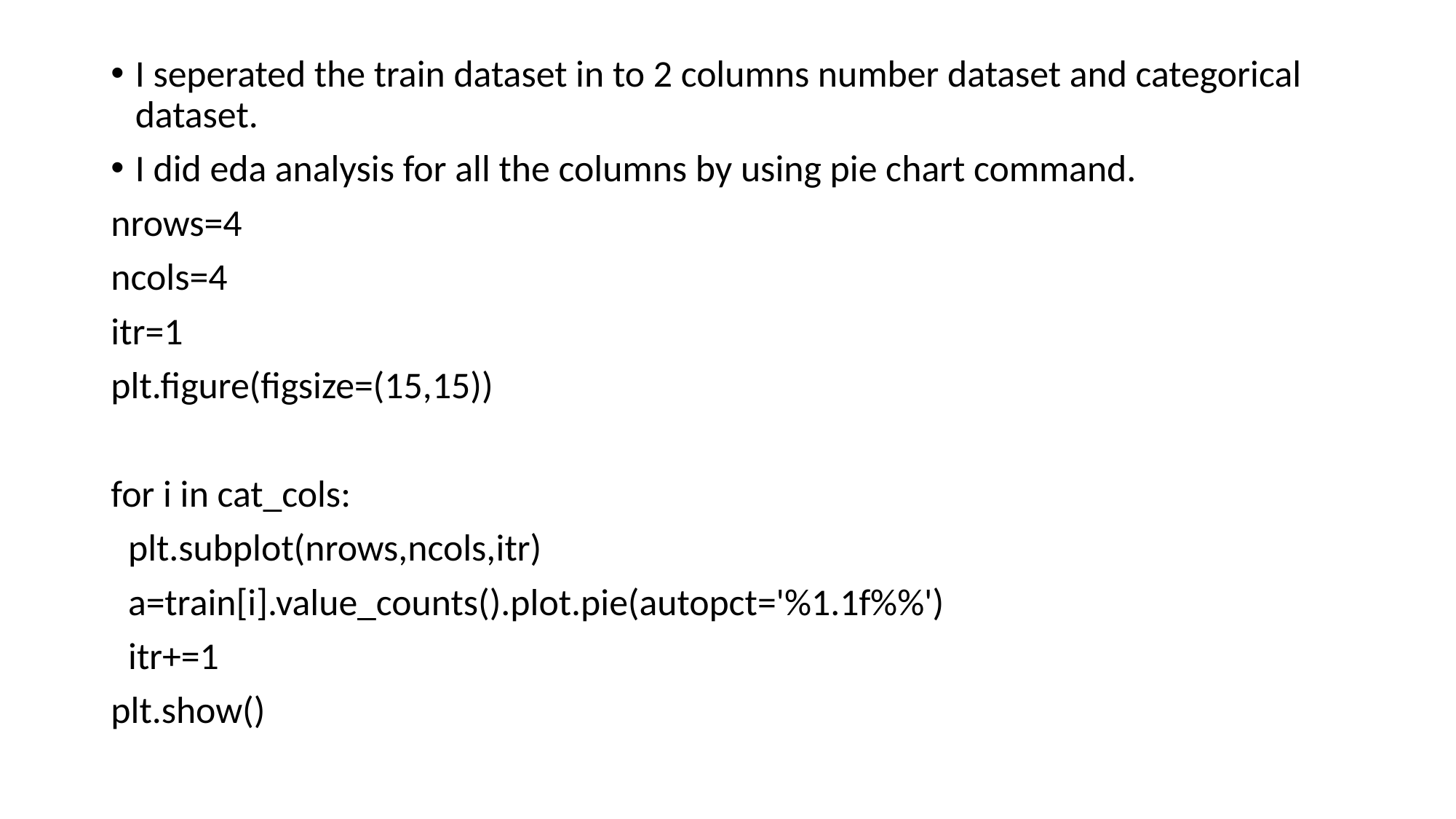

I seperated the train dataset in to 2 columns number dataset and categorical dataset.
I did eda analysis for all the columns by using pie chart command.
nrows=4
ncols=4
itr=1
plt.figure(figsize=(15,15))

for i in cat_cols:
  plt.subplot(nrows,ncols,itr)
  a=train[i].value_counts().plot.pie(autopct='%1.1f%%')
  itr+=1
plt.show()